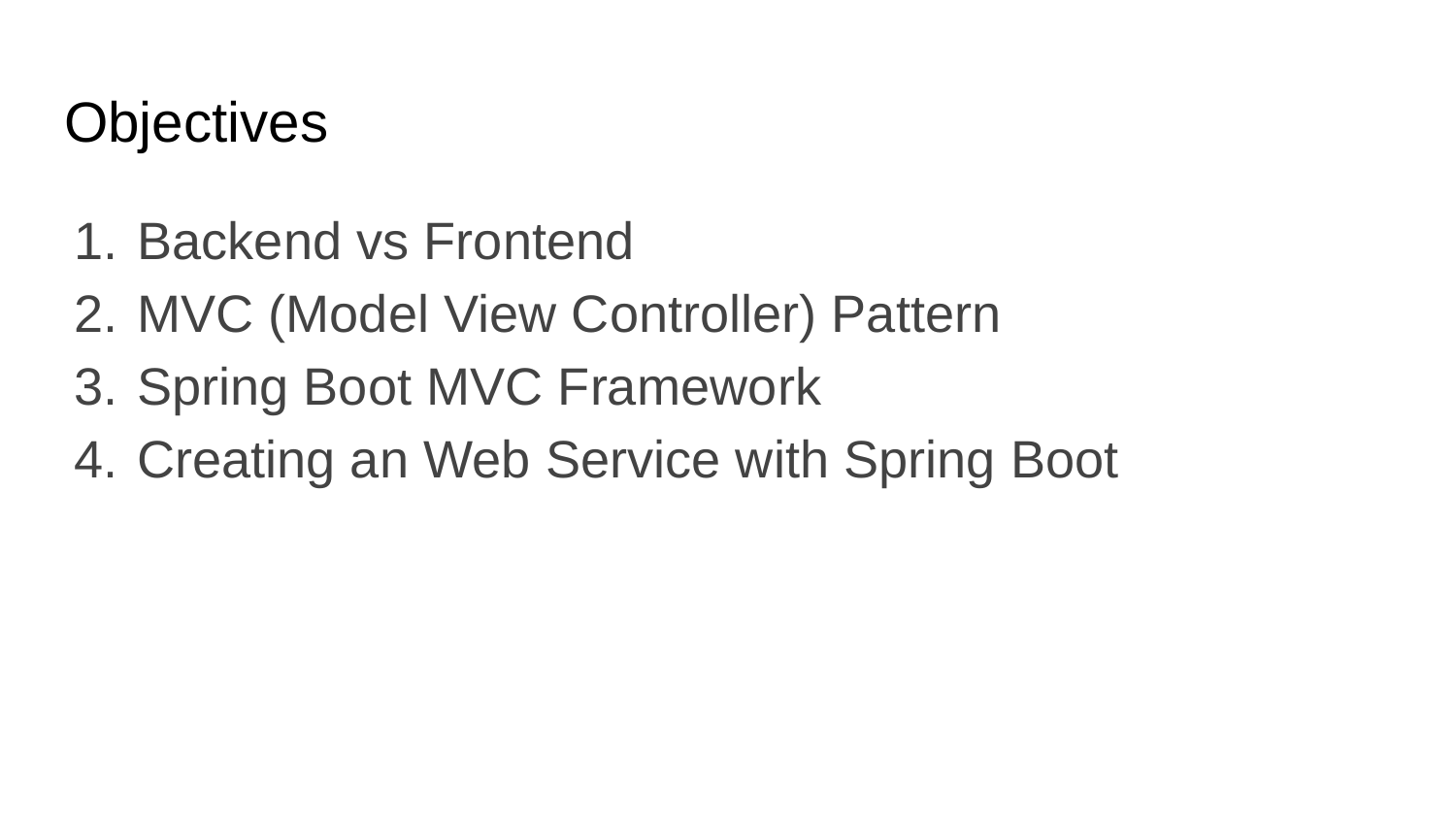

# Objectives
Backend vs Frontend
MVC (Model View Controller) Pattern
Spring Boot MVC Framework
Creating an Web Service with Spring Boot